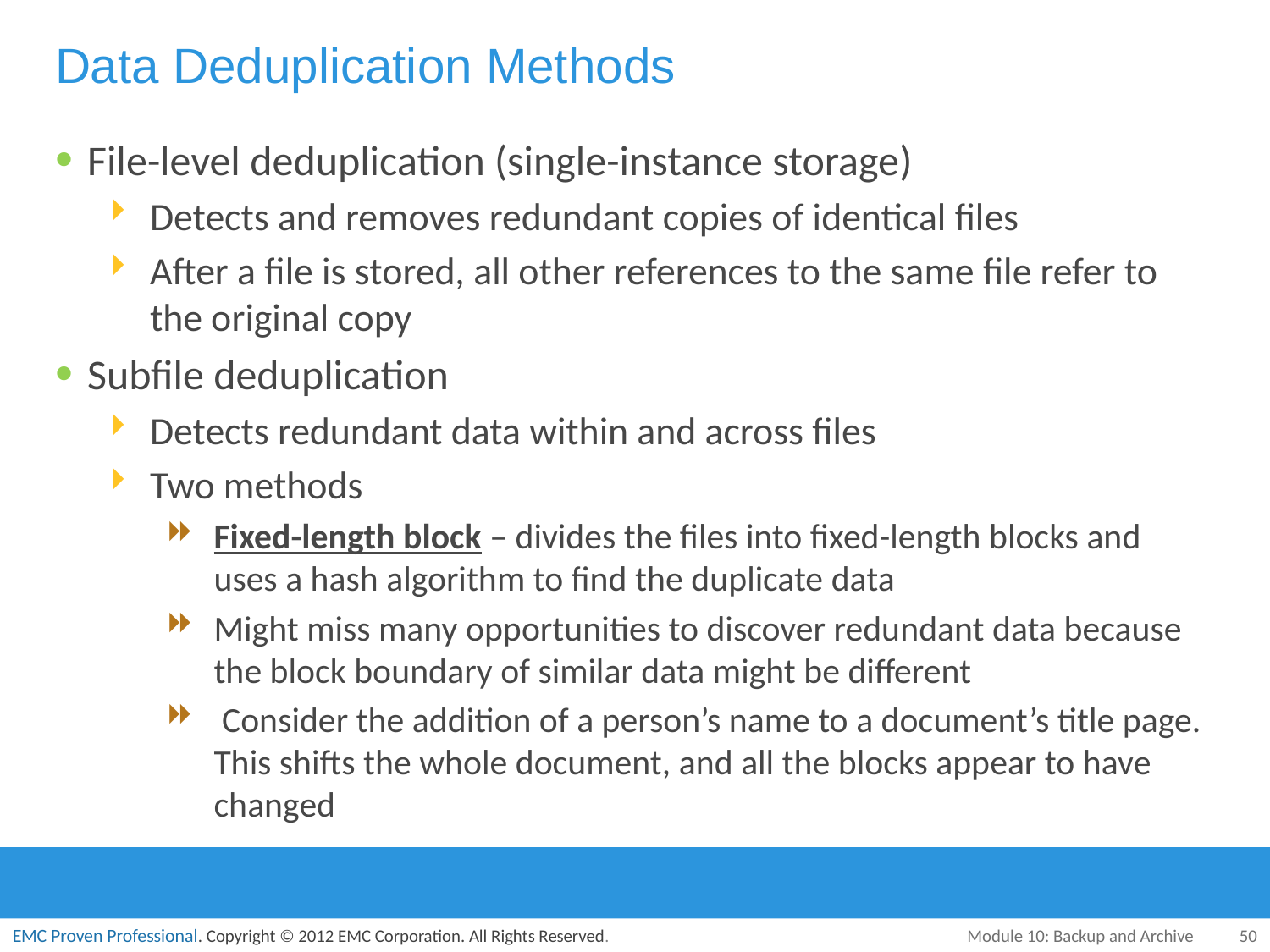

# Data Deduplication Methods
File-level deduplication (single-instance storage)
Detects and removes redundant copies of identical files
After a file is stored, all other references to the same file refer to the original copy
Subfile deduplication
Detects redundant data within and across files
Two methods
Fixed-length block – divides the files into fixed-length blocks and uses a hash algorithm to find the duplicate data
Might miss many opportunities to discover redundant data because the block boundary of similar data might be different
 Consider the addition of a person’s name to a document’s title page. This shifts the whole document, and all the blocks appear to have changed

Module 10: Backup and Archive
50